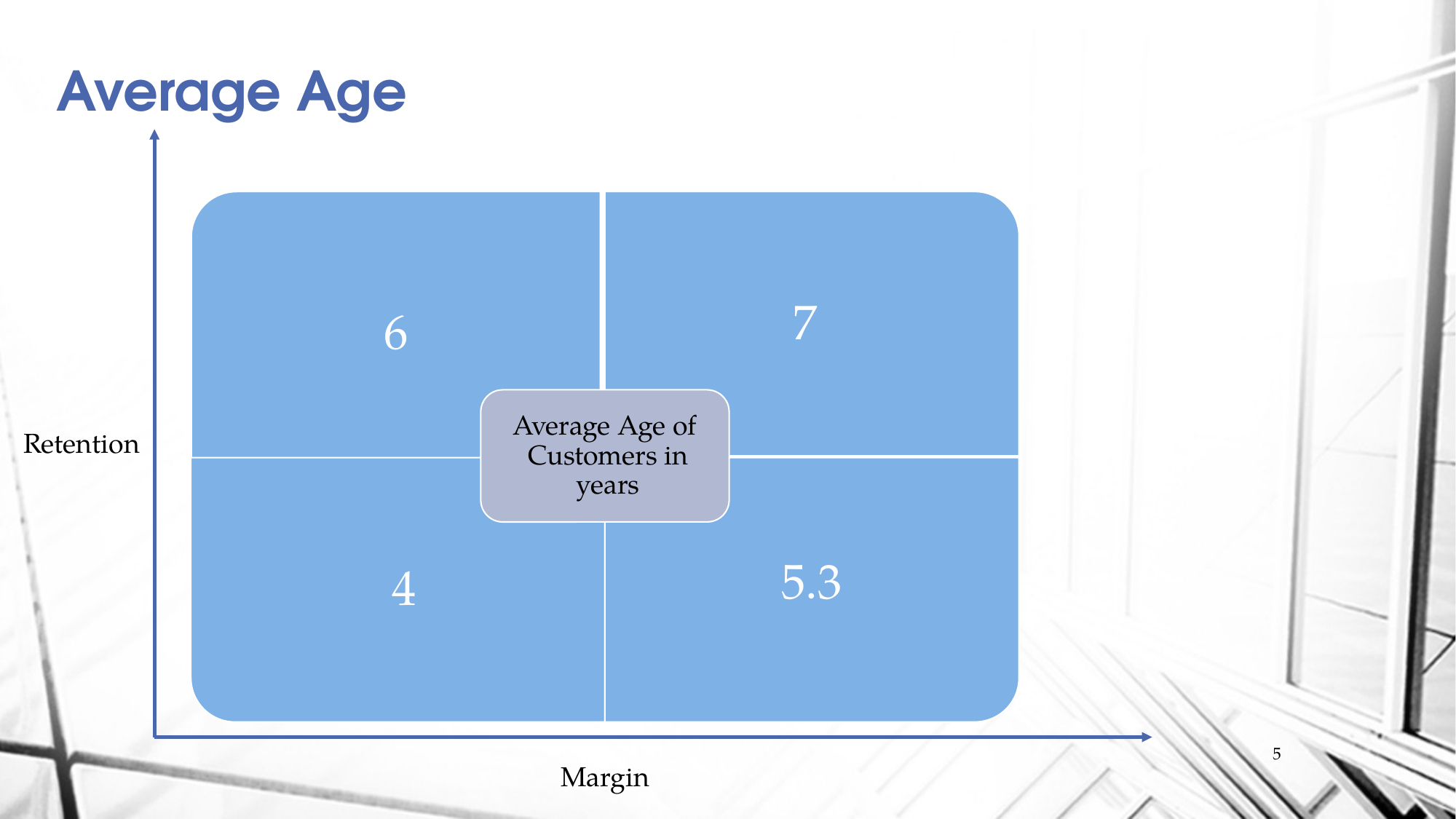

# Average Age
6
7
4
5.3
Average Age of  Customers in years
Retention
5
Margin